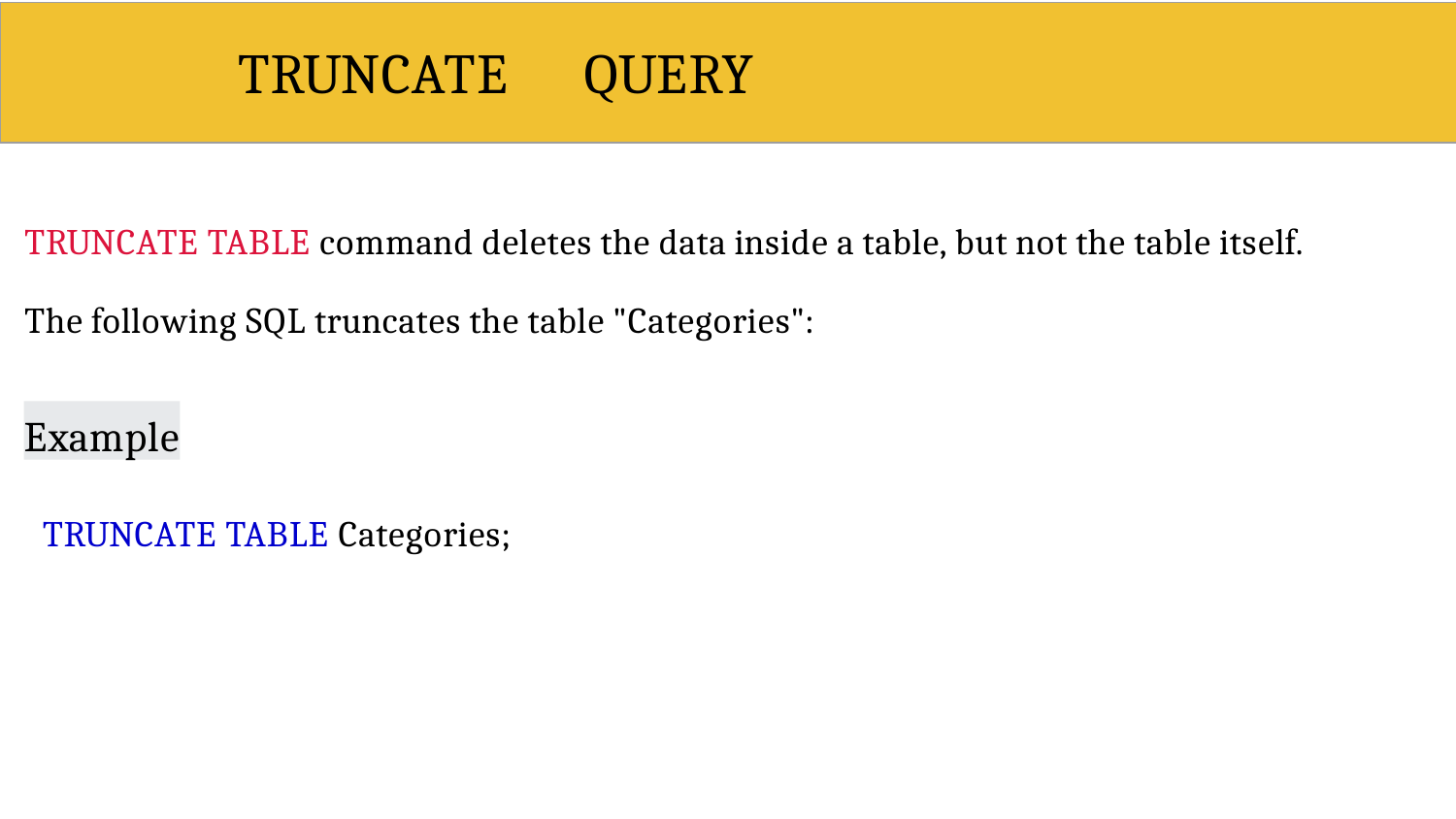

# TRUNCATE
QUERY
TRUNCATE TABLE command deletes the data inside a table, but not the table itself.
The following SQL truncates the table "Categories":
Example
TRUNCATE TABLE Categories;